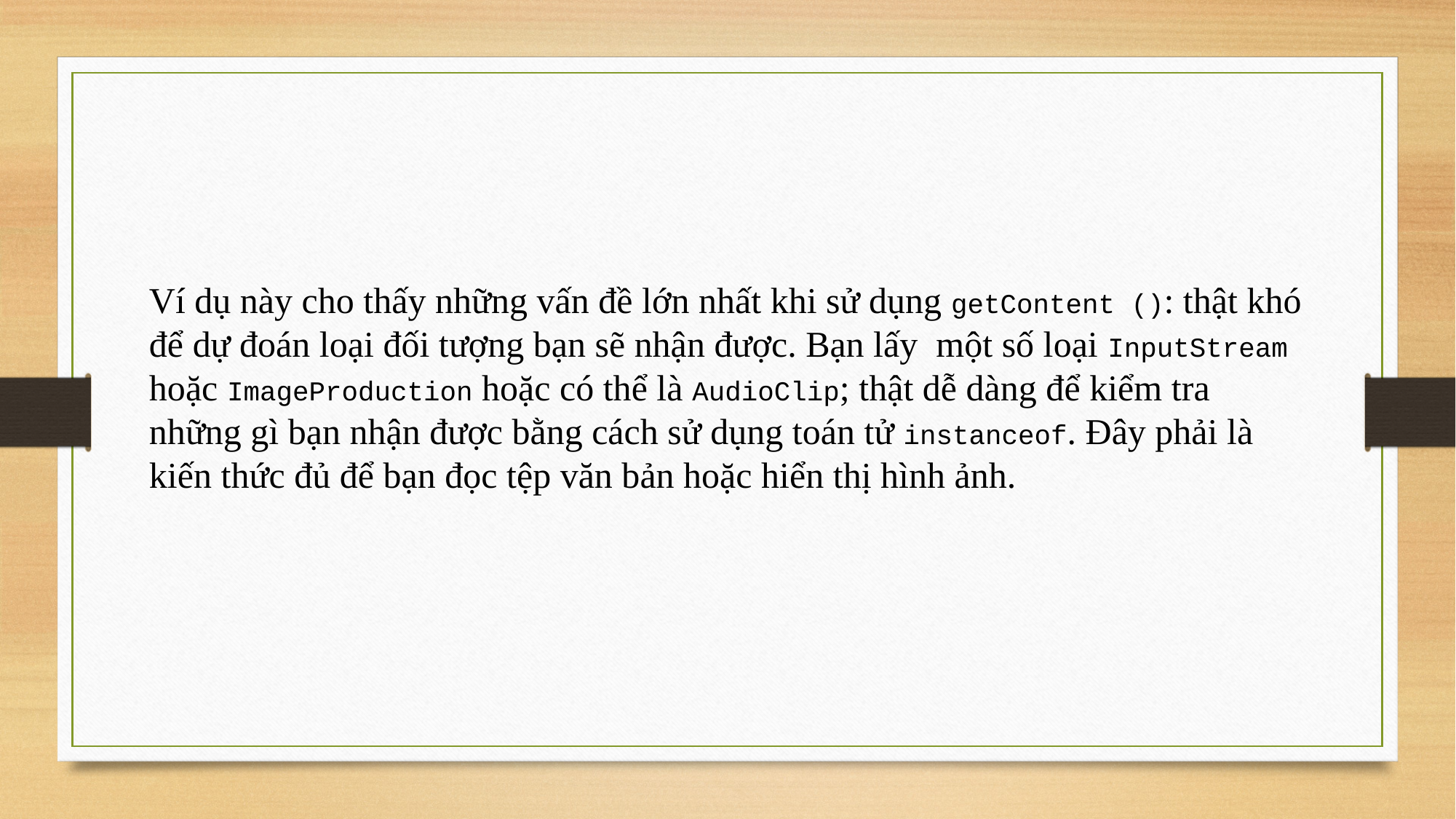

Ví dụ này cho thấy những vấn đề lớn nhất khi sử dụng getContent (): thật khó để dự đoán loại đối tượng bạn sẽ nhận được. Bạn lấy  một số loại InputStream hoặc ImageProduction hoặc có thể là AudioClip; thật dễ dàng để kiểm tra những gì bạn nhận được bằng cách sử dụng toán tử instanceof. Đây phải là kiến thức đủ để bạn đọc tệp văn bản hoặc hiển thị hình ảnh.